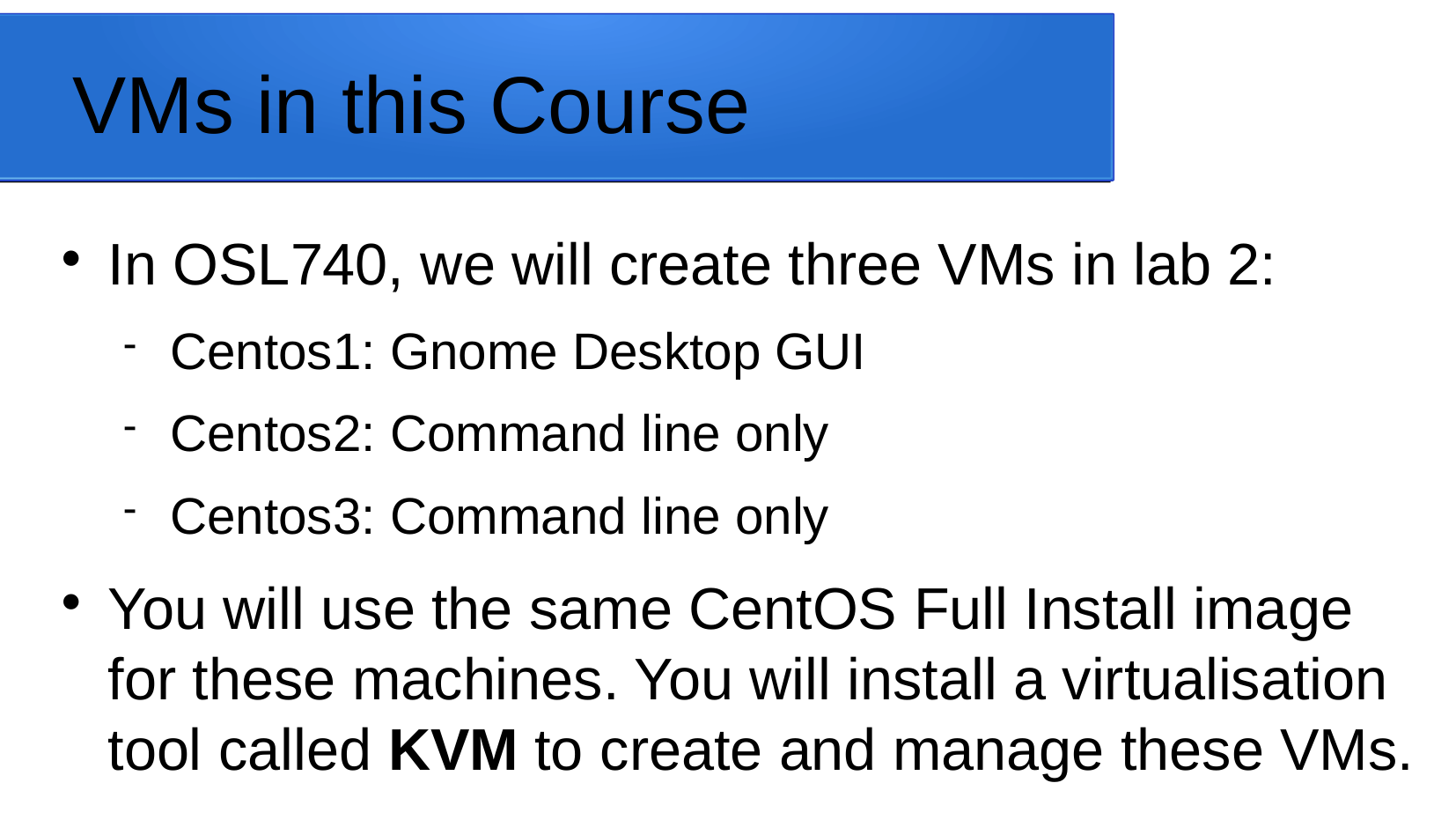

VMs in this Course
In OSL740, we will create three VMs in lab 2:
Centos1: Gnome Desktop GUI
Centos2: Command line only
Centos3: Command line only
You will use the same CentOS Full Install image for these machines. You will install a virtualisation tool called KVM to create and manage these VMs.